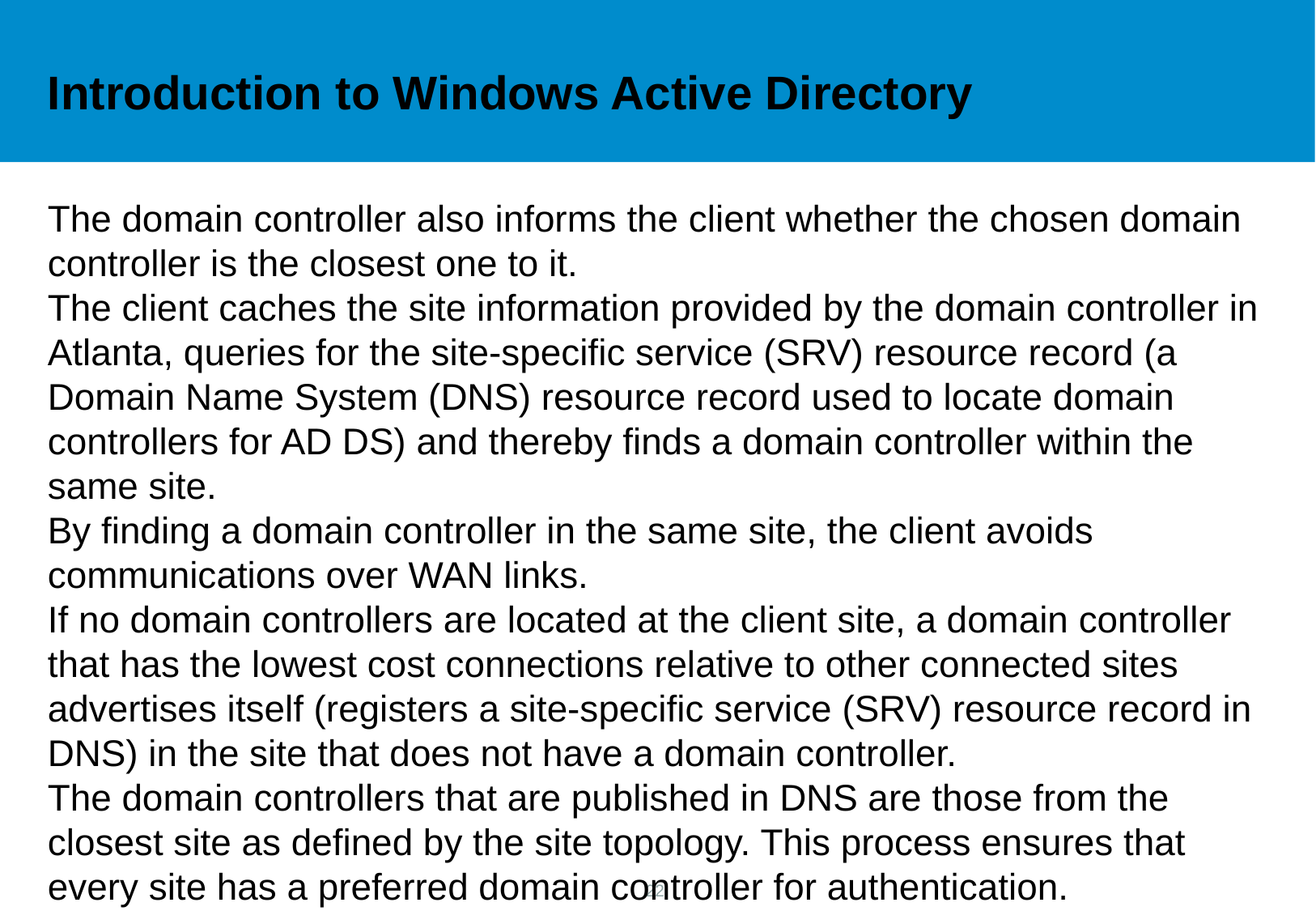

Introduction to Windows Active Directory
The domain controller also informs the client whether the chosen domain controller is the closest one to it.
The client caches the site information provided by the domain controller in Atlanta, queries for the site-specific service (SRV) resource record (a Domain Name System (DNS) resource record used to locate domain controllers for AD DS) and thereby finds a domain controller within the same site.
By finding a domain controller in the same site, the client avoids communications over WAN links.
If no domain controllers are located at the client site, a domain controller that has the lowest cost connections relative to other connected sites advertises itself (registers a site-specific service (SRV) resource record in DNS) in the site that does not have a domain controller.
The domain controllers that are published in DNS are those from the closest site as defined by the site topology. This process ensures that every site has a preferred domain controller for authentication.